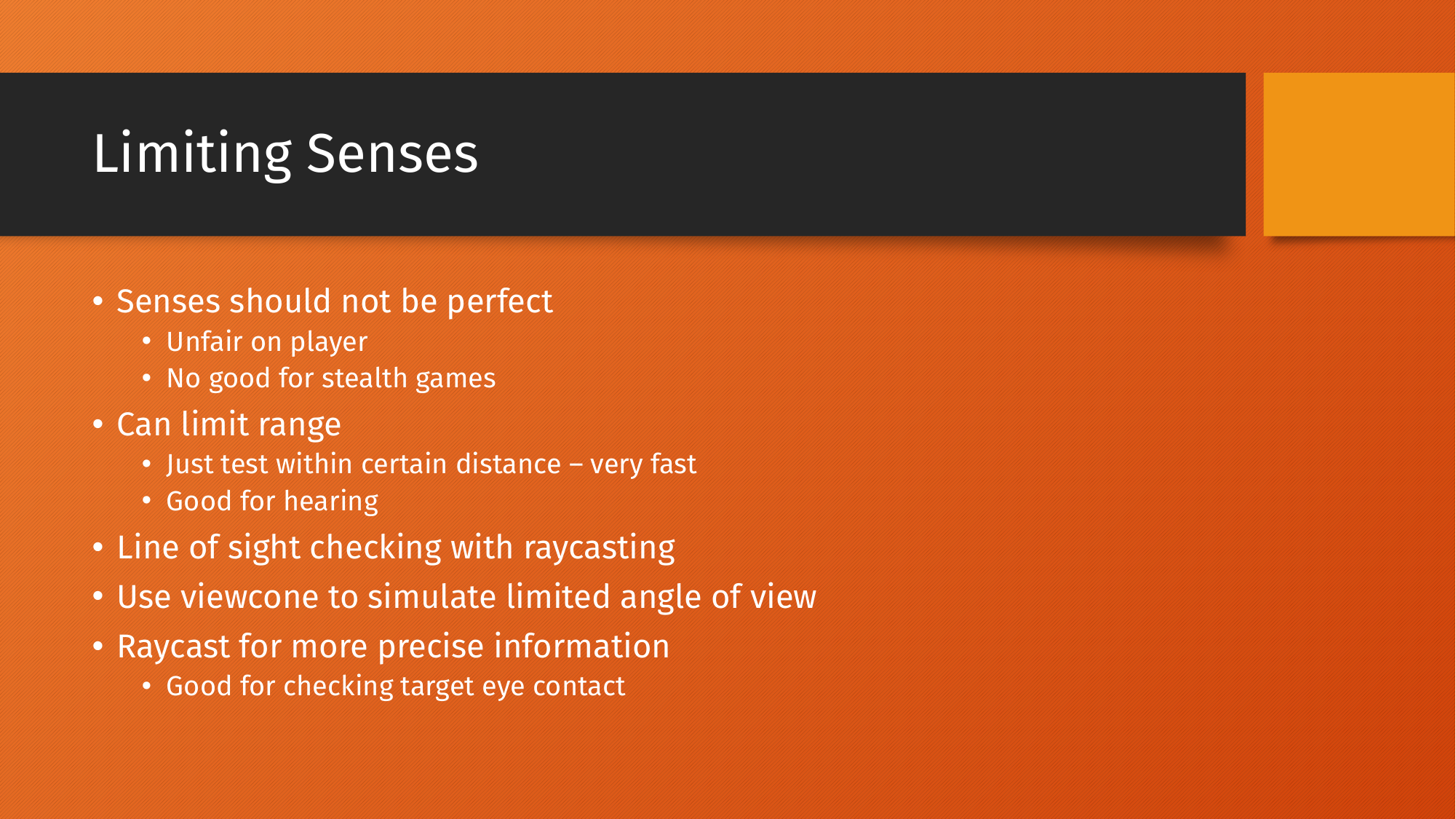

# Limiting Senses
Senses should not be perfect
Unfair on player
No good for stealth games
Can limit range
Just test within certain distance – very fast
Good for hearing
Line of sight checking with raycasting
Use viewcone to simulate limited angle of view
Raycast for more precise information
Good for checking target eye contact